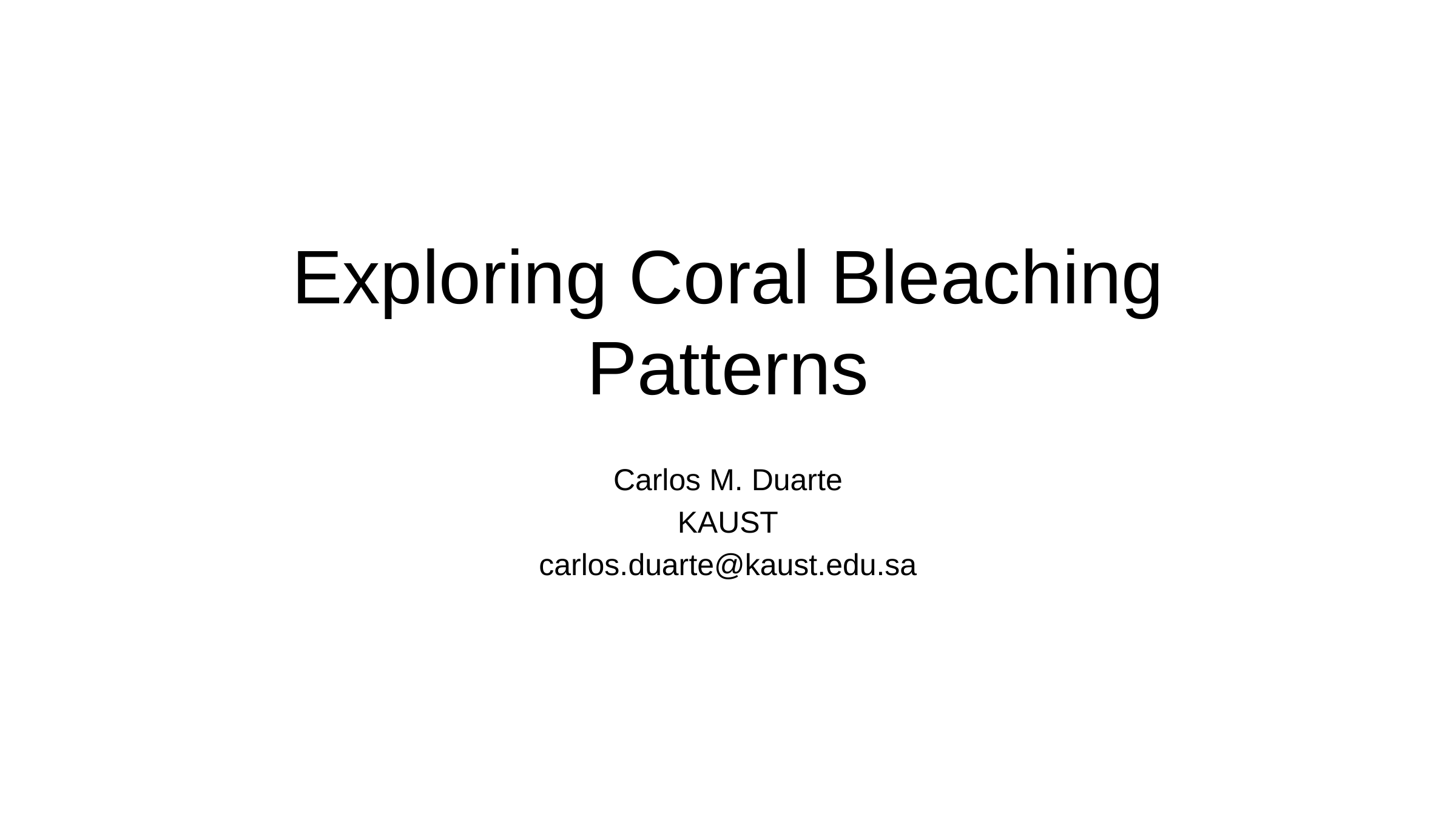

# Exploring Coral Bleaching Patterns
Carlos M. Duarte
KAUST
carlos.duarte@kaust.edu.sa